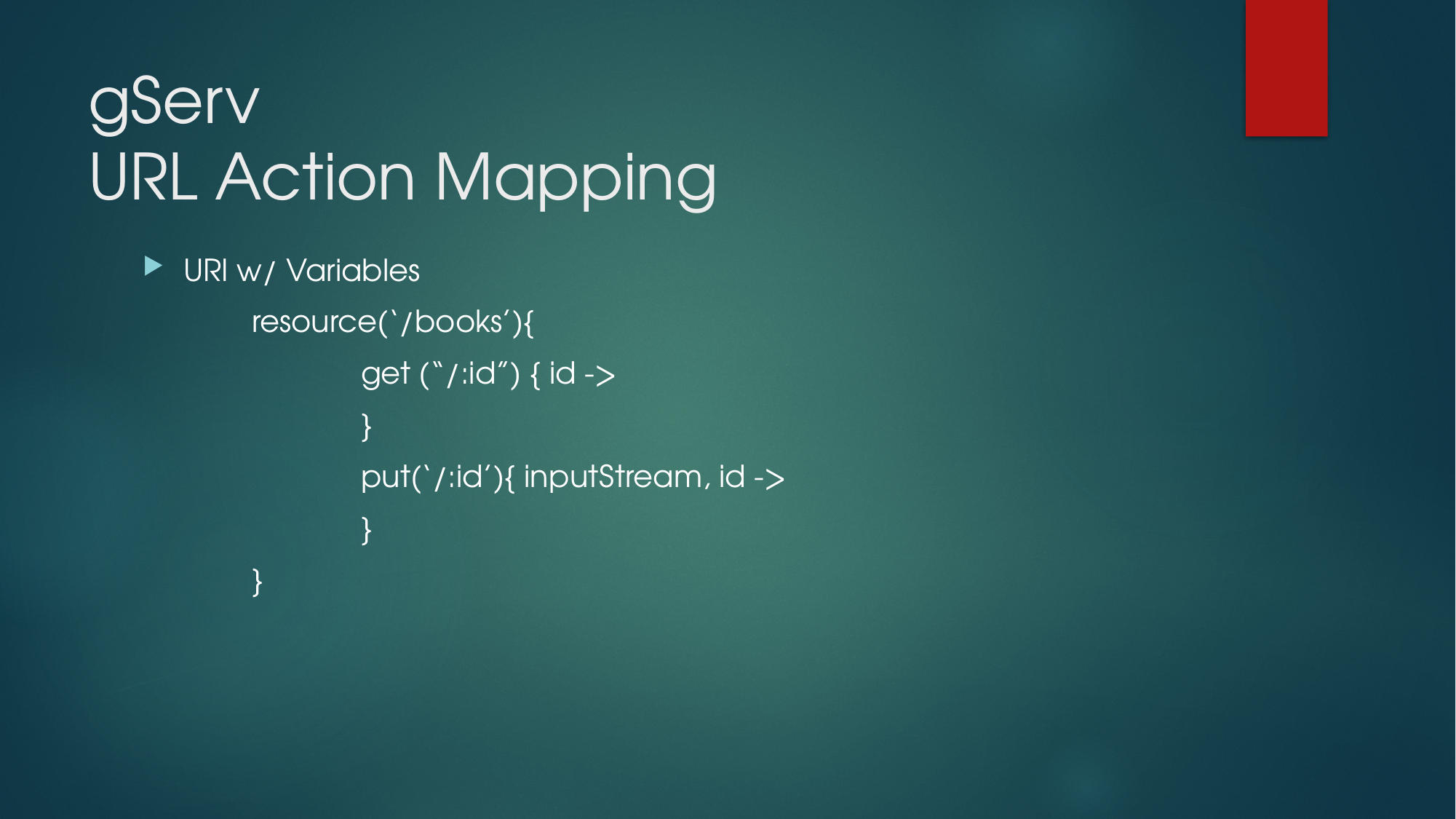

# gServ URL Action Mapping
URI w/ Variables
	resource(‘/books’){
		get (“/:id”) { id ->
		}
		put(‘/:id’){ inputStream, id ->
		}
	}